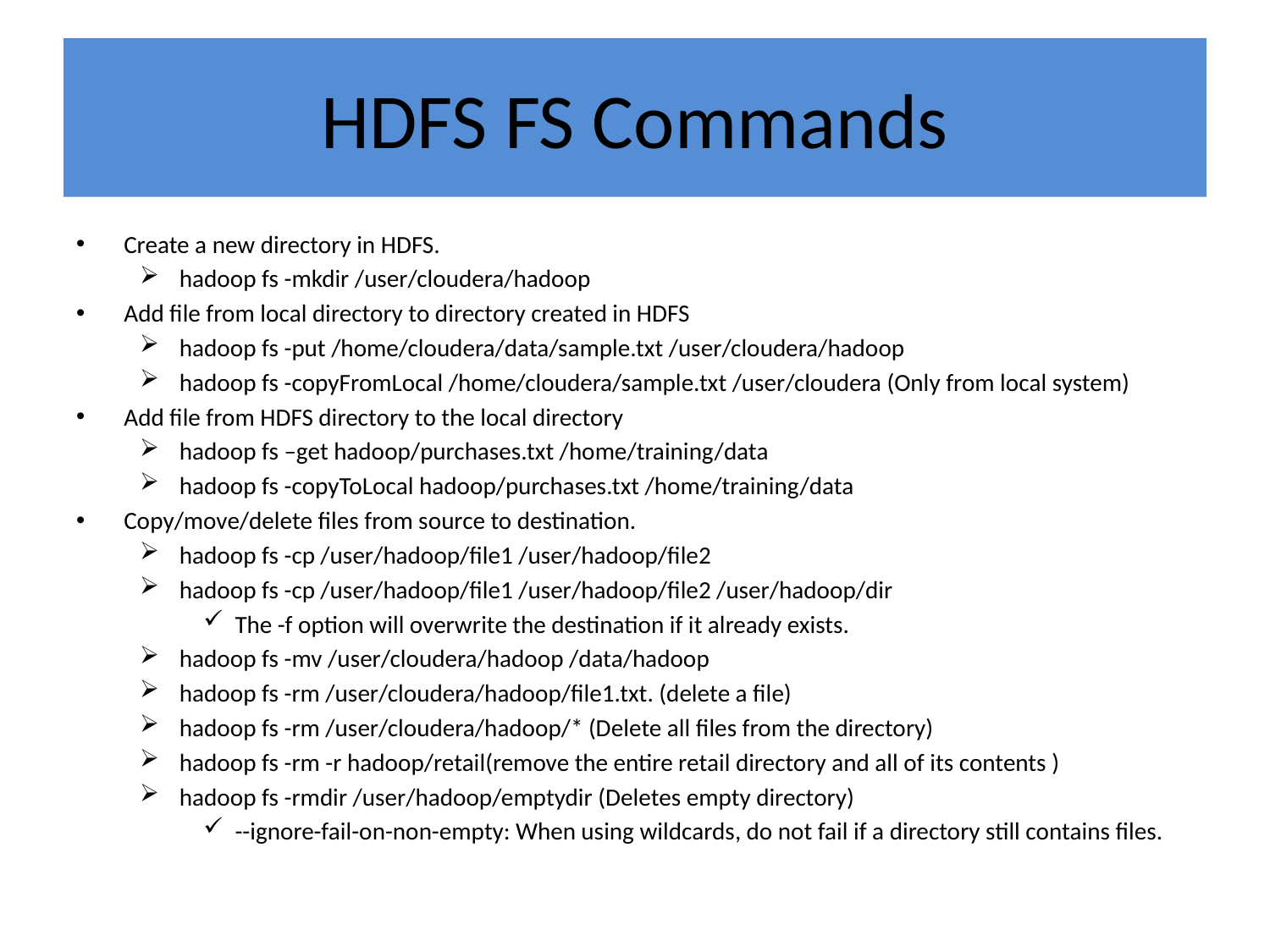

# HDFS FS Commands
Create a new directory in HDFS.
hadoop fs -mkdir /user/cloudera/hadoop
Add file from local directory to directory created in HDFS
hadoop fs -put /home/cloudera/data/sample.txt /user/cloudera/hadoop
hadoop fs -copyFromLocal /home/cloudera/sample.txt /user/cloudera (Only from local system)
Add file from HDFS directory to the local directory
hadoop fs –get hadoop/purchases.txt /home/training/data
hadoop fs -copyToLocal hadoop/purchases.txt /home/training/data
Copy/move/delete files from source to destination.
hadoop fs -cp /user/hadoop/file1 /user/hadoop/file2
hadoop fs -cp /user/hadoop/file1 /user/hadoop/file2 /user/hadoop/dir
The -f option will overwrite the destination if it already exists.
hadoop fs -mv /user/cloudera/hadoop /data/hadoop
hadoop fs -rm /user/cloudera/hadoop/file1.txt. (delete a file)
hadoop fs -rm /user/cloudera/hadoop/* (Delete all files from the directory)
hadoop fs -rm -r hadoop/retail(remove the entire retail directory and all of its contents )
hadoop fs -rmdir /user/hadoop/emptydir (Deletes empty directory)
--ignore-fail-on-non-empty: When using wildcards, do not fail if a directory still contains files.